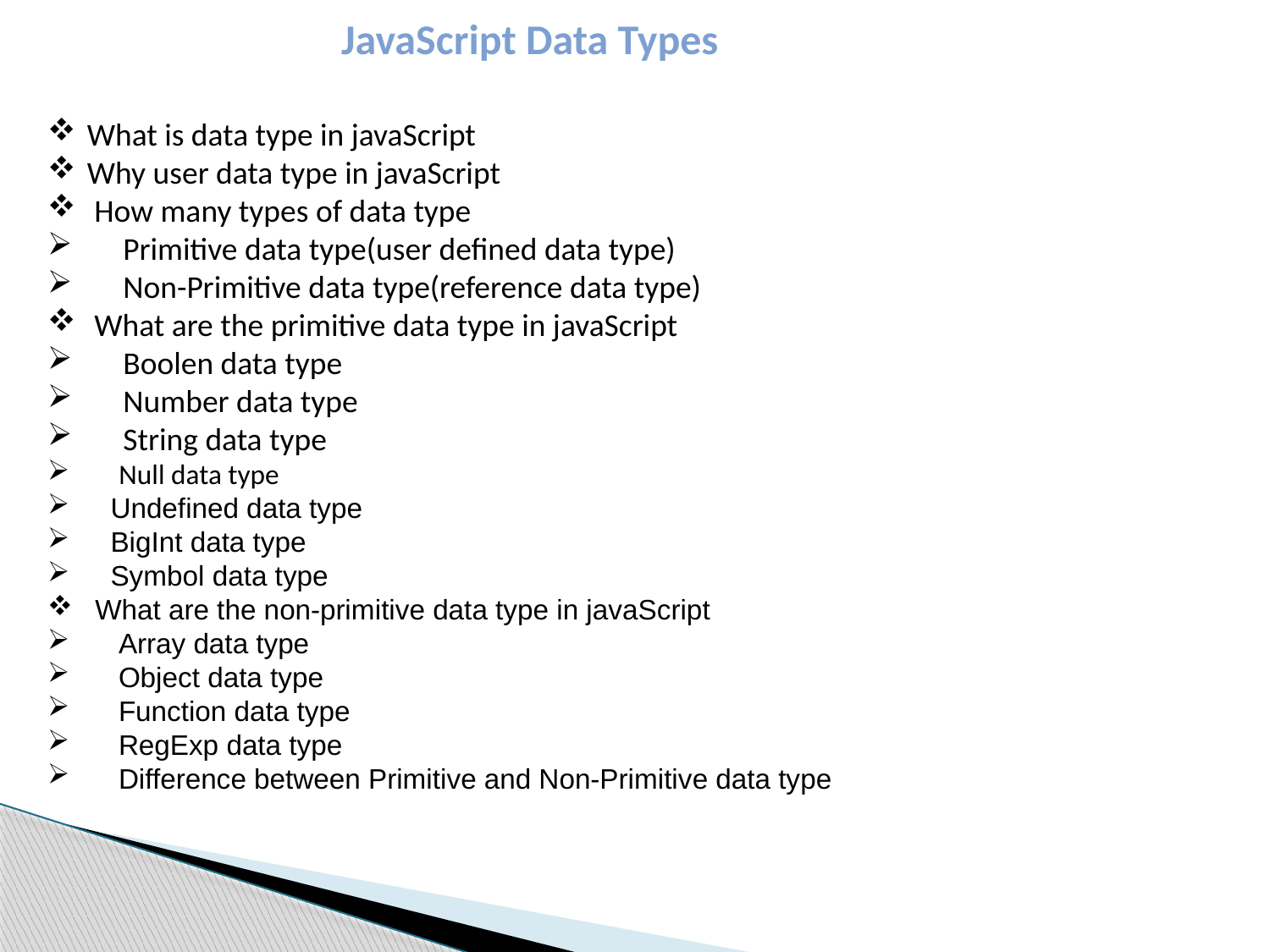

JavaScript Data Types

What is data type in javaScript
Why user data type in javaScript
 How many types of data type
     Primitive data type(user defined data type)
     Non-Primitive data type(reference data type)
 What are the primitive data type in javaScript
     Boolen data type
     Number data type
     String data type
     Null data type
   Undefined data type
   BigInt data type
   Symbol data type
 What are the non-primitive data type in javaScript
    Array data type
    Object data type
    Function data type
    RegExp data type
    Difference between Primitive and Non-Primitive data type